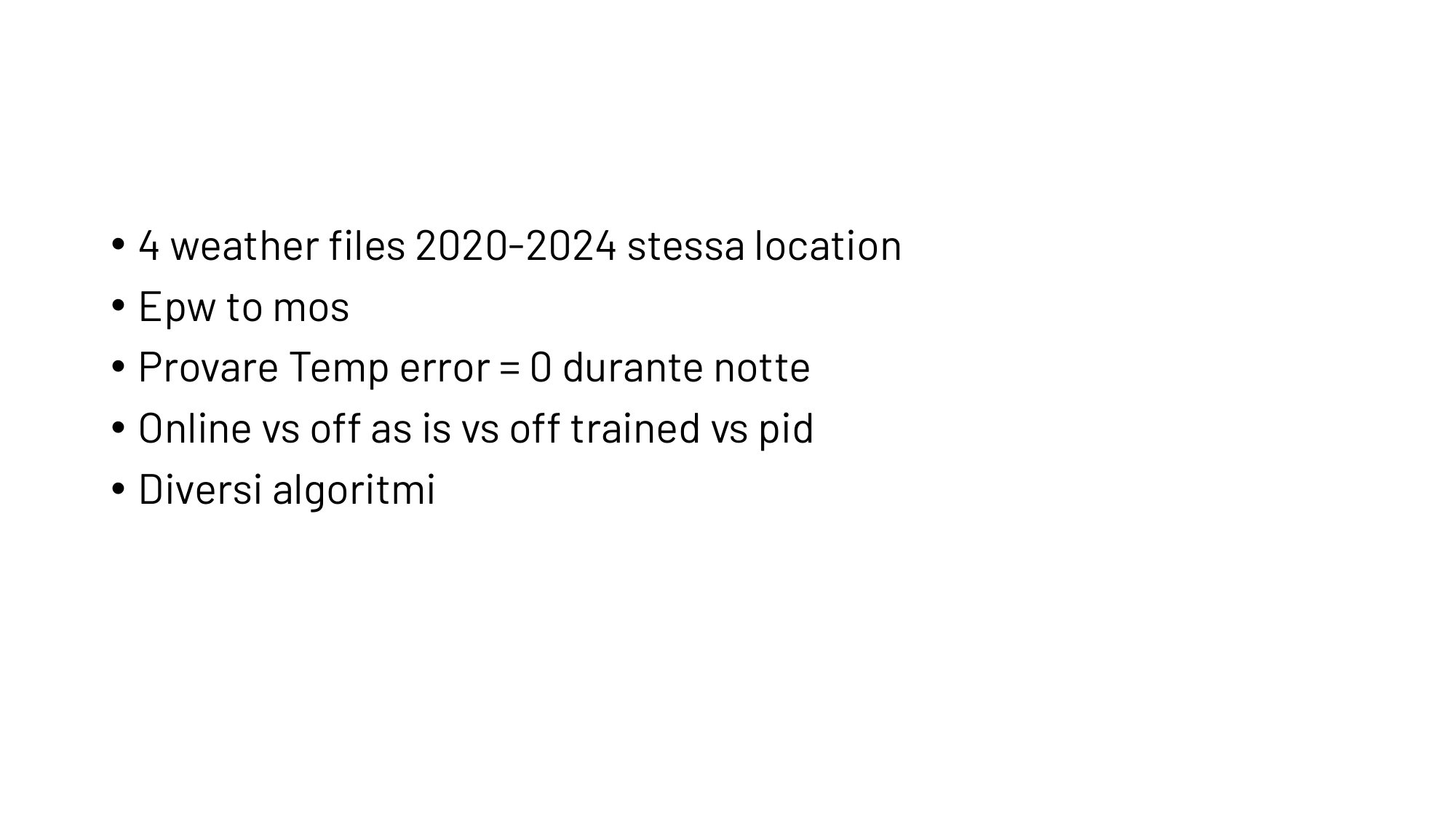

#
4 weather files 2020-2024 stessa location
Epw to mos
Provare Temp error = 0 durante notte
Online vs off as is vs off trained vs pid
Diversi algoritmi